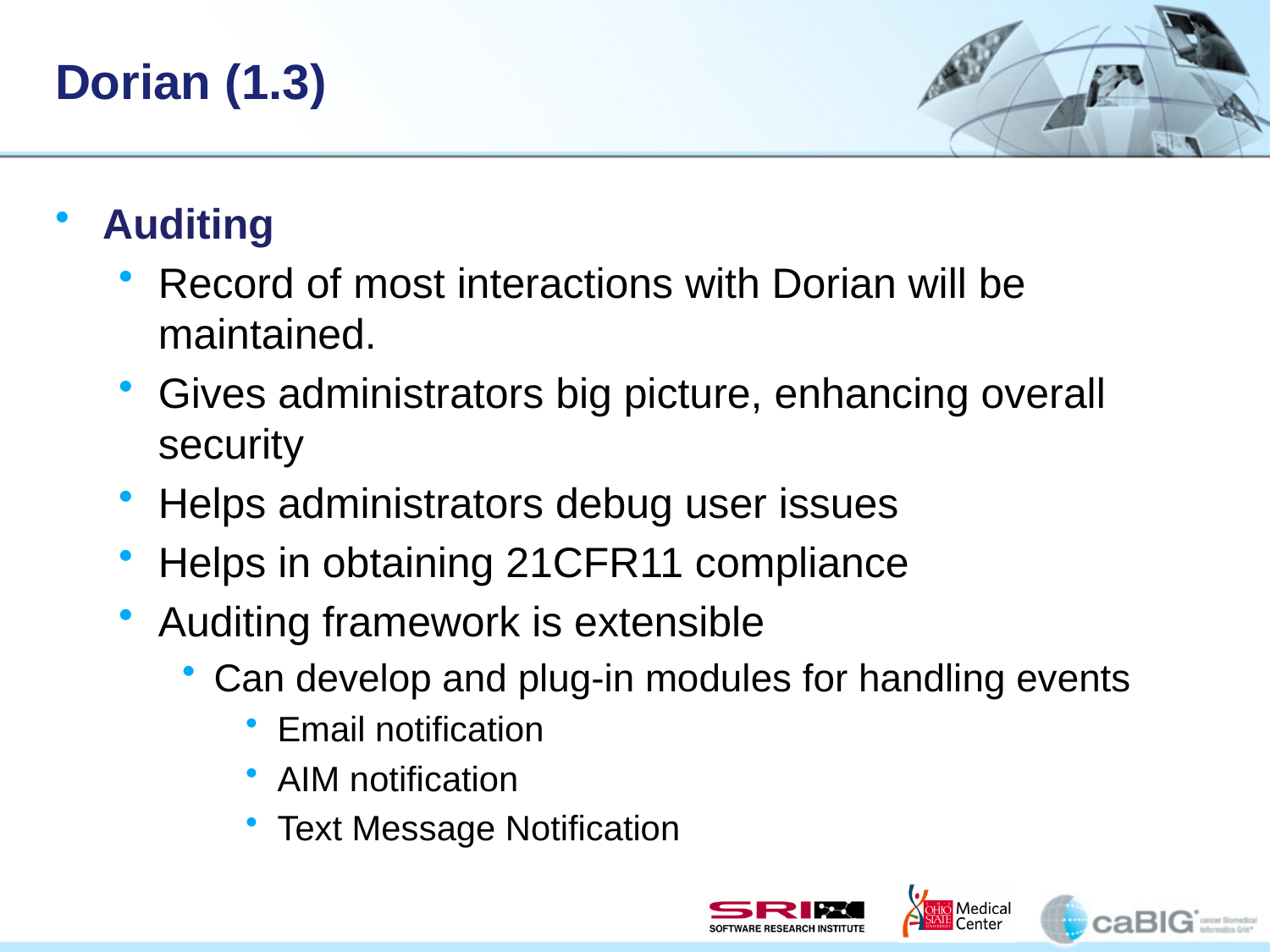

# Dorian (1.3)
Auditing
Record of most interactions with Dorian will be maintained.
Gives administrators big picture, enhancing overall security
Helps administrators debug user issues
Helps in obtaining 21CFR11 compliance
Auditing framework is extensible
Can develop and plug-in modules for handling events
Email notification
AIM notification
Text Message Notification